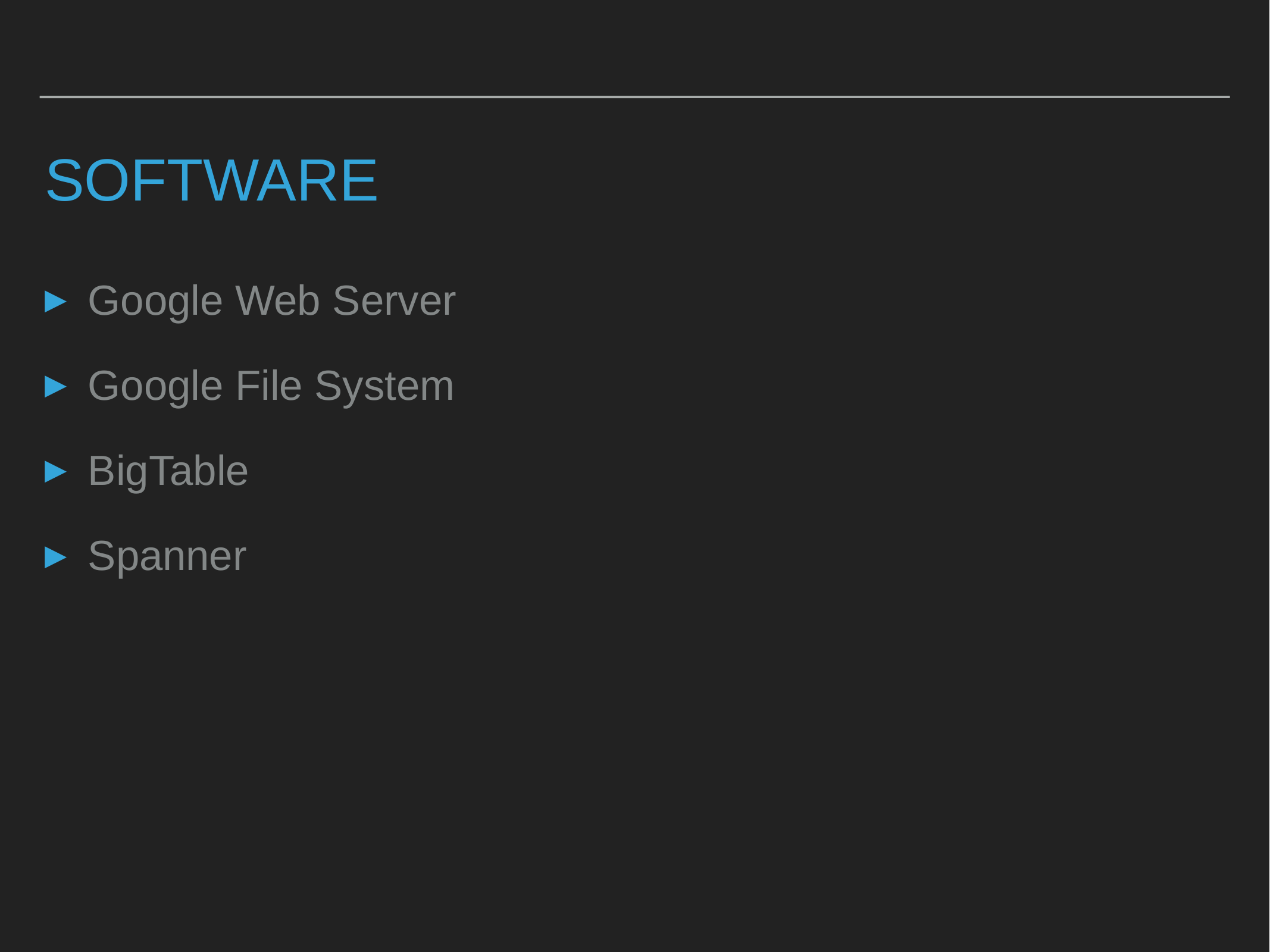

4

# Software
Google Web Server
Google File System
BigTable
Spanner